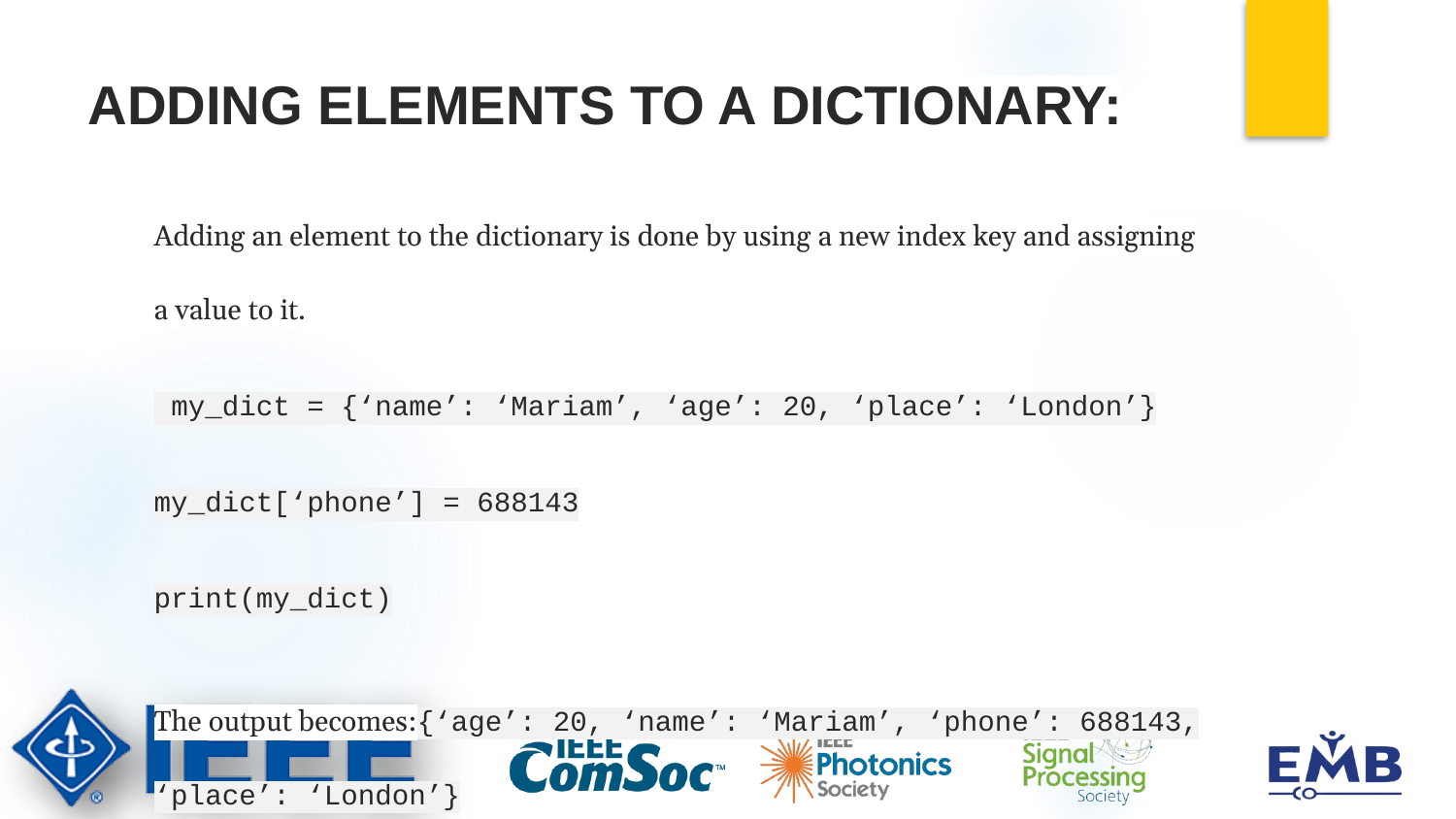

# ADDING ELEMENTS TO A DICTIONARY:

Adding an element to the dictionary is done by using a new index key and assigning a value to it.
 my_dict = {‘name’: ‘Mariam’, ‘age’: 20, ‘place’: ‘London’}
my_dict[‘phone’] = 688143
print(my_dict)
The output becomes:{‘age’: 20, ‘name’: ‘Mariam’, ‘phone’: 688143, ‘place’: ‘London’}